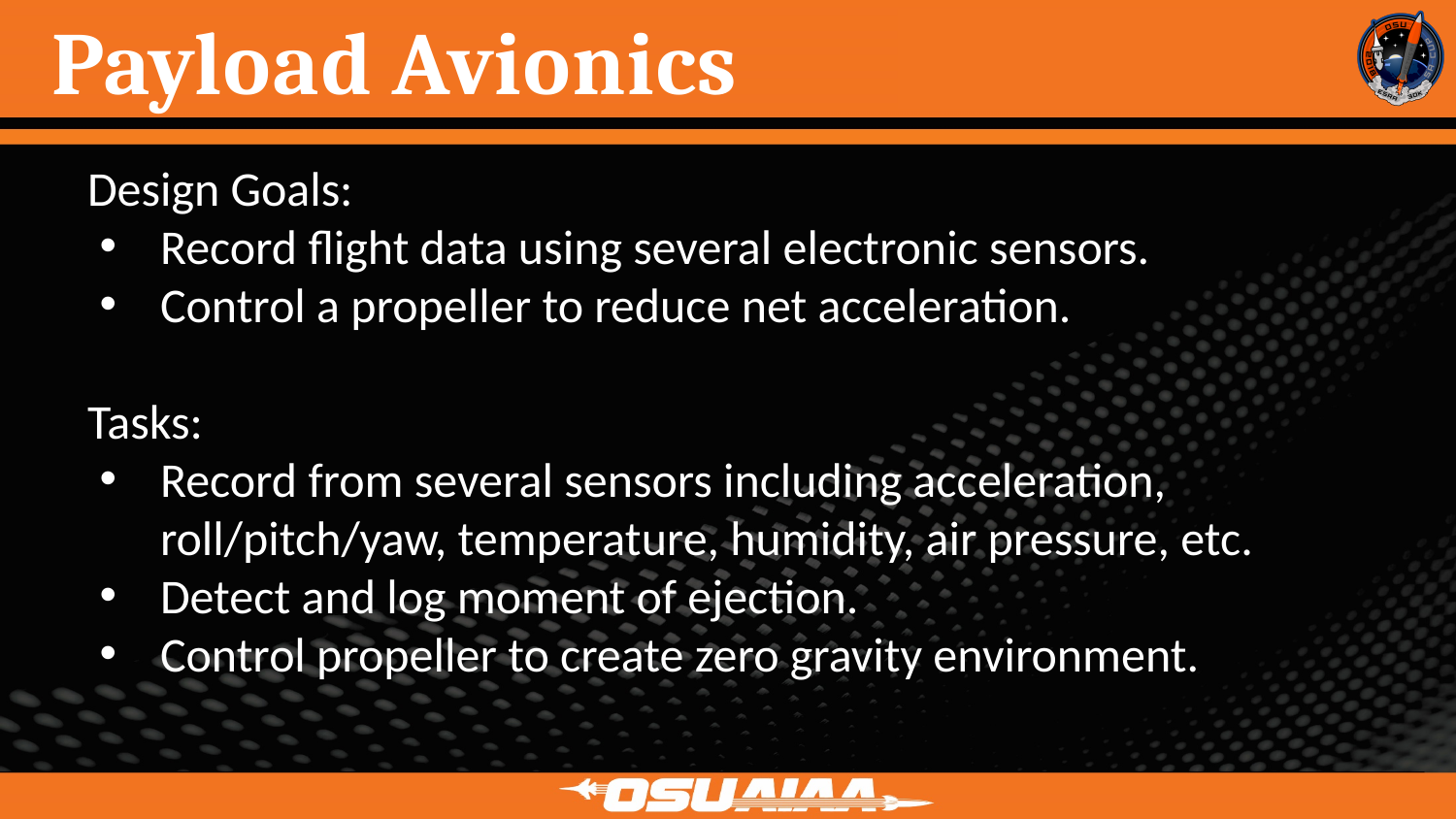

# Payload Avionics
Design Goals:
Record flight data using several electronic sensors.
Control a propeller to reduce net acceleration.
Tasks:
Record from several sensors including acceleration, roll/pitch/yaw, temperature, humidity, air pressure, etc.
Detect and log moment of ejection.
Control propeller to create zero gravity environment.